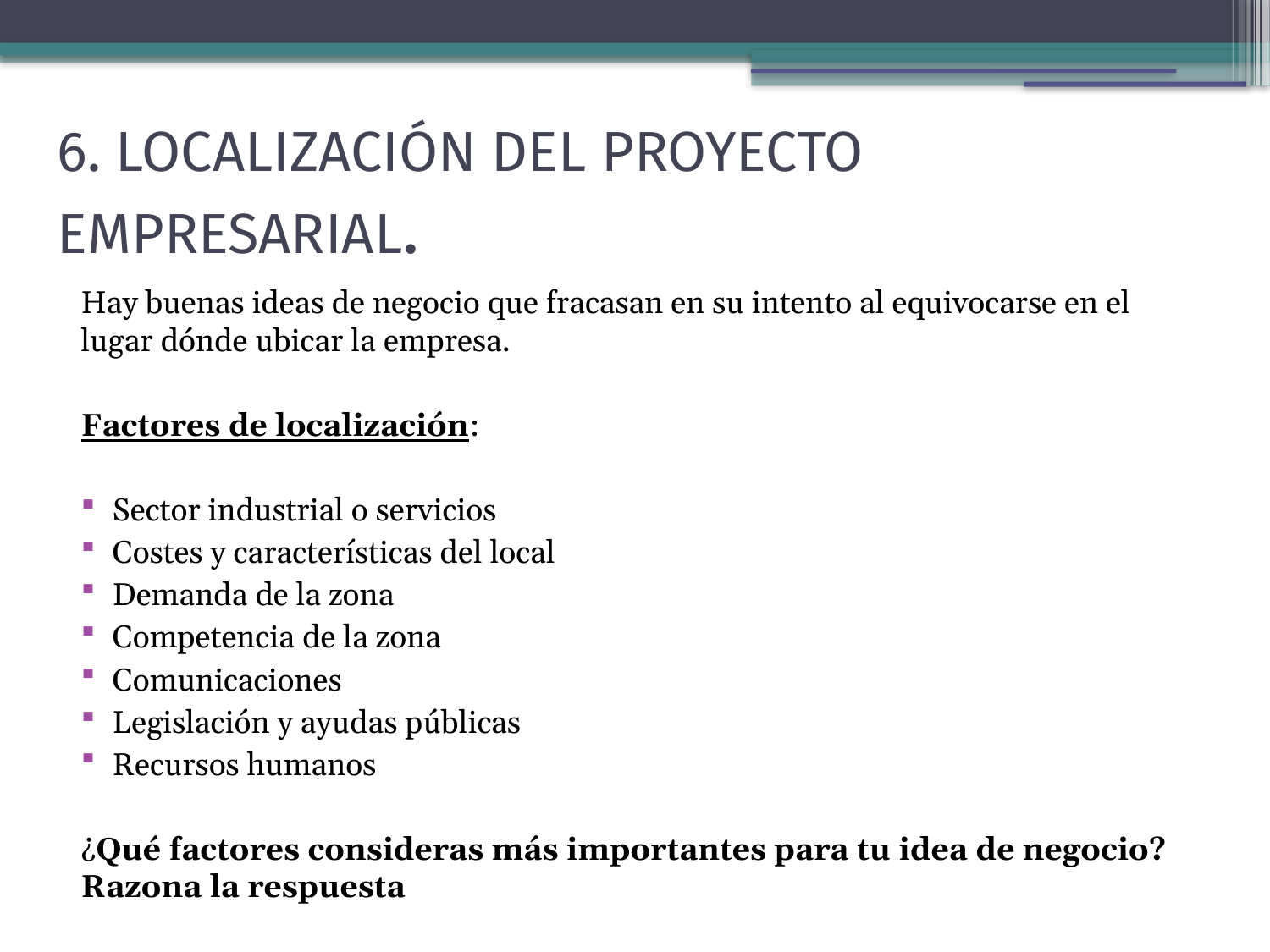

6. LOCALIZACIÓN DEL PROYECTO EMPRESARIAL.
Hay buenas ideas de negocio que fracasan en su intento al equivocarse en el lugar dónde ubicar la empresa.

Factores de localización:

Sector industrial o servicios
Costes y características del local
Demanda de la zona
Competencia de la zona
Comunicaciones
Legislación y ayudas públicas
Recursos humanos

¿Qué factores consideras más importantes para tu idea de negocio? Razona la respuesta